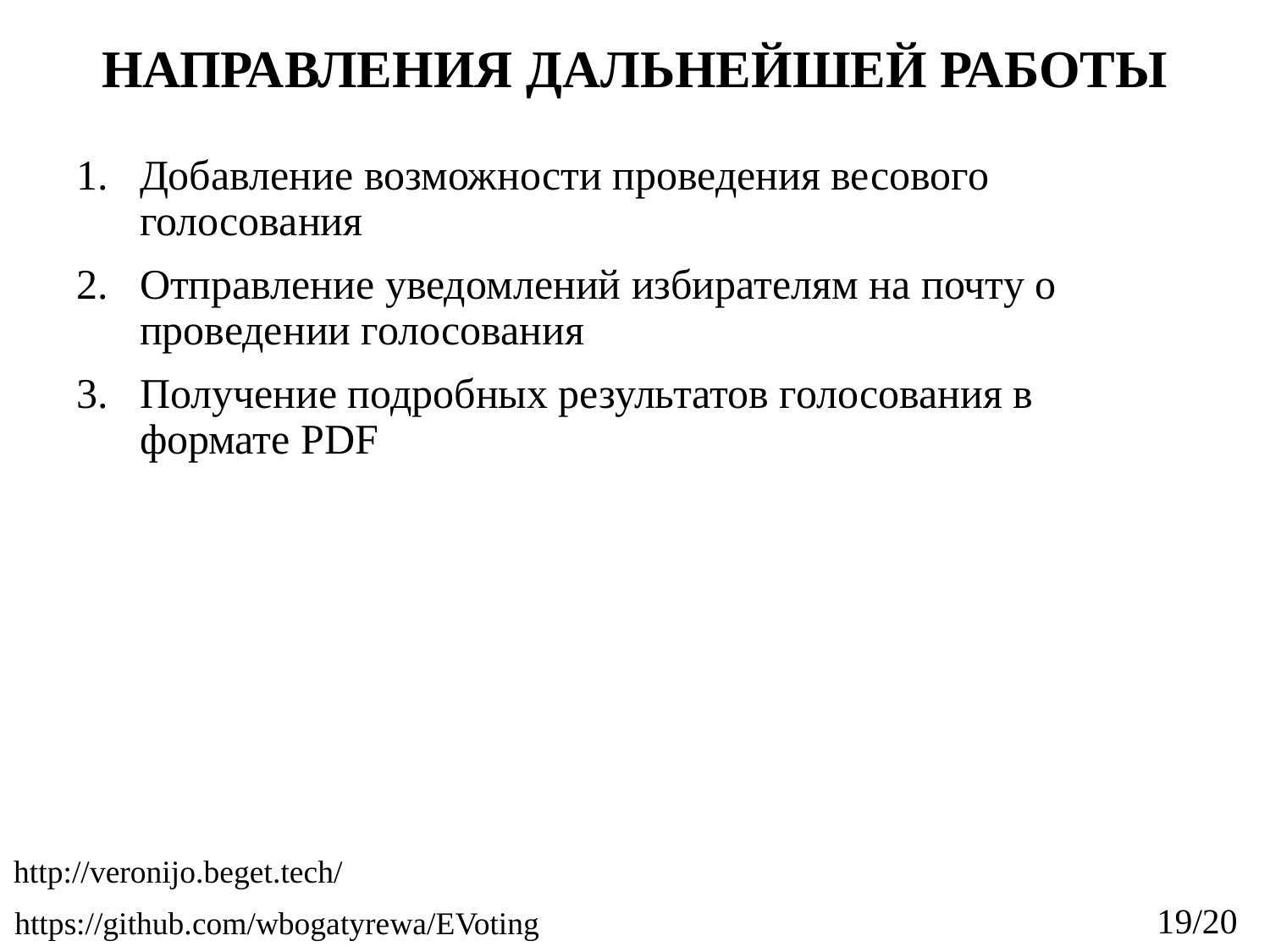

# НАПРАВЛЕНИЯ ДАЛЬНЕЙШЕЙ РАБОТЫ
Добавление возможности проведения весового голосования
Отправление уведомлений избирателям на почту о проведении голосования
Получение подробных результатов голосования в формате PDF

http://veronijo.beget.tech/
19/20
https://github.com/wbogatyrewa/EVoting